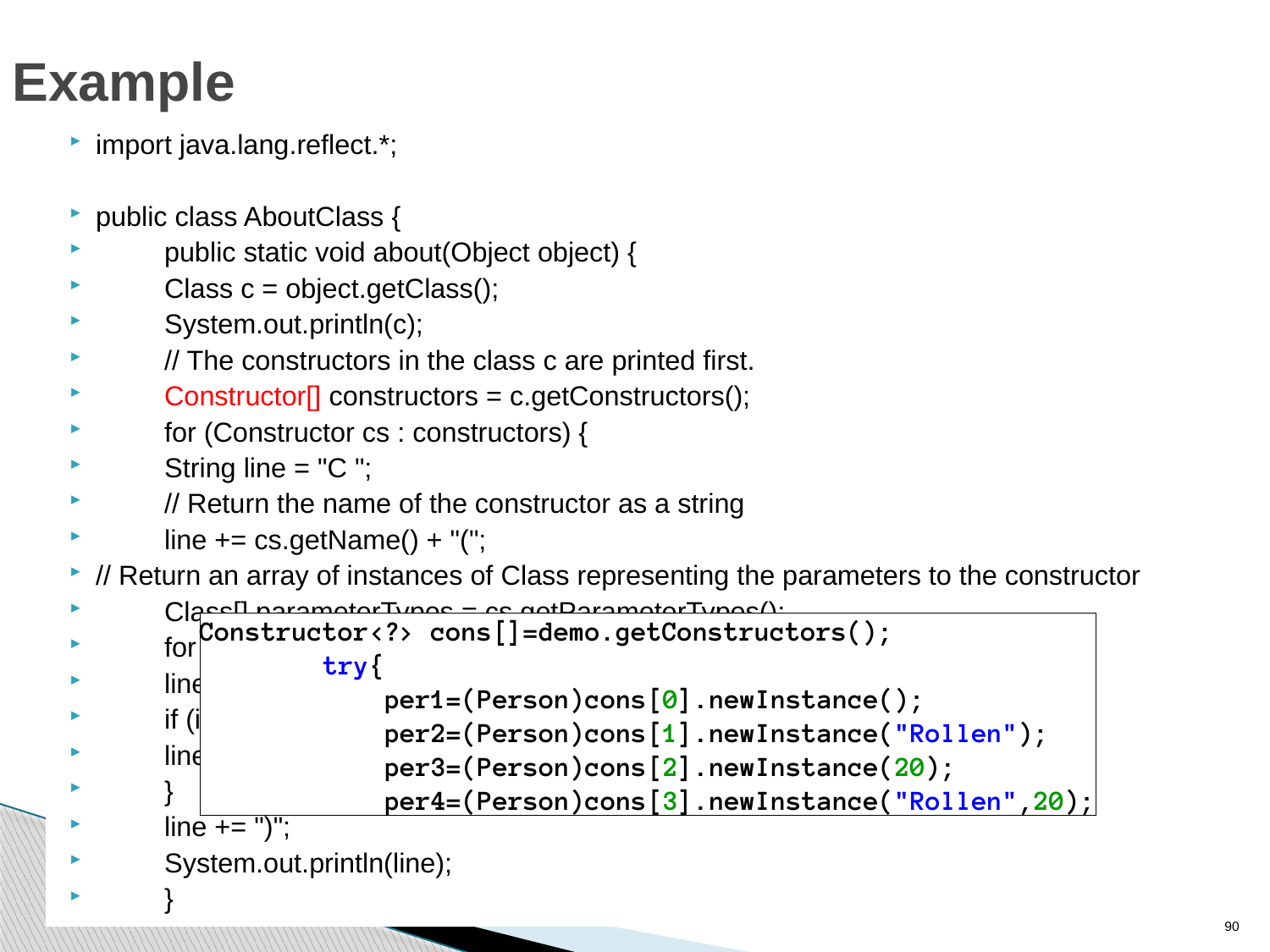

# Example
import java.lang.reflect.*;

public class AboutClass {
	public static void about(Object object) {
		Class c = object.getClass();
		System.out.println(c);
		// The constructors in the class c are printed first.
		Constructor[] constructors = c.getConstructors();
		for (Constructor cs : constructors) {
			String line = "C ";
			// Return the name of the constructor as a string
			line += cs.getName() + "(";
// Return an array of instances of Class representing the parameters to the constructor
			Class[] parameterTypes = cs.getParameterTypes();
			for (int i = 0; i < parameterTypes.length; i++) {
				line += parameterTypes[i].getName();
				if (i != parameterTypes.length - 1)
					line += ", ";
			}
			line += ")";
			System.out.println(line);
		}

Constructor<?> cons[]=demo.getConstructors();
        try{
            per1=(Person)cons[0].newInstance();
            per2=(Person)cons[1].newInstance("Rollen");
            per3=(Person)cons[2].newInstance(20);
            per4=(Person)cons[3].newInstance("Rollen",20);
90